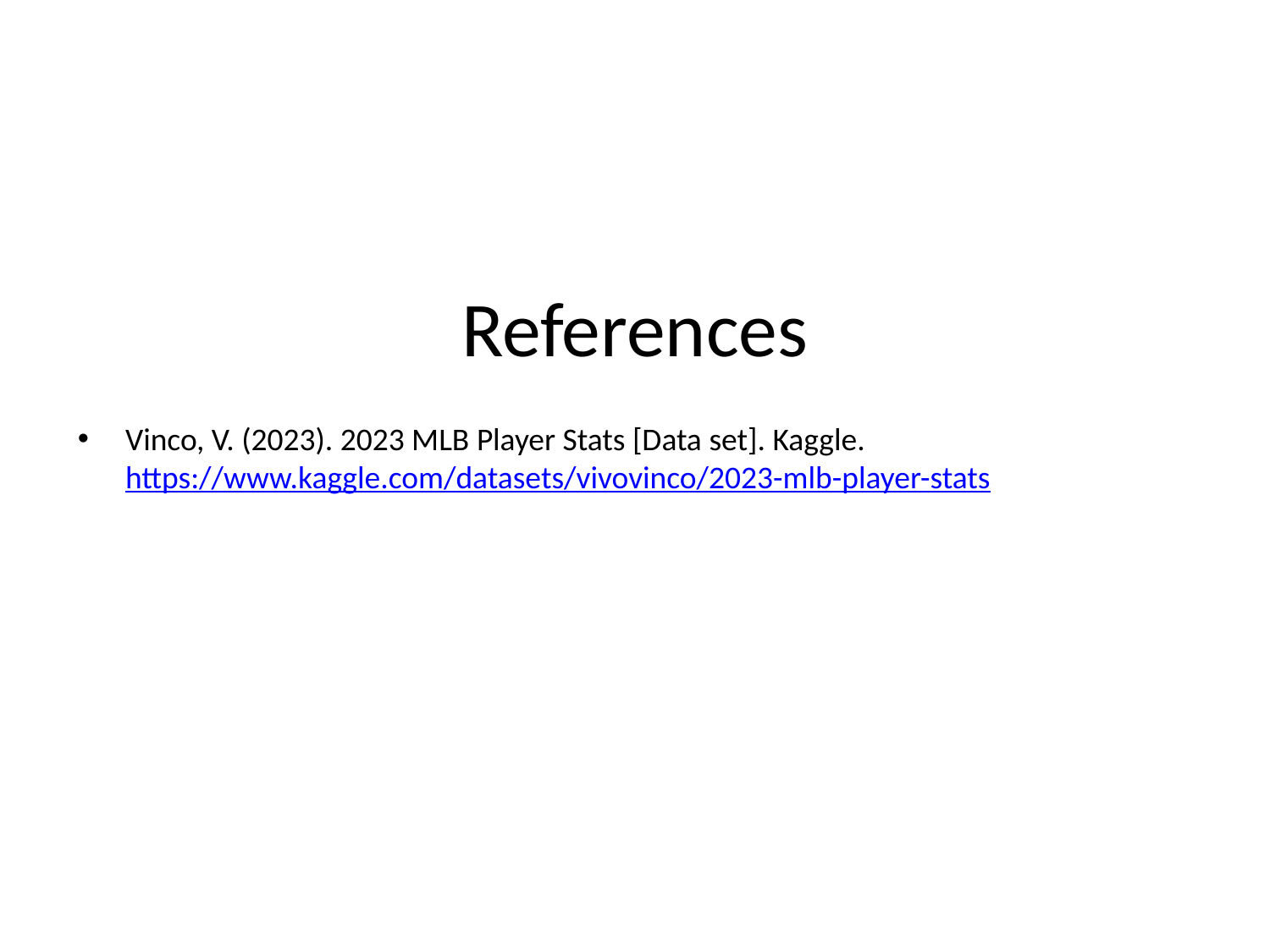

# References
Vinco, V. (2023). 2023 MLB Player Stats [Data set]. Kaggle. https://www.kaggle.com/datasets/vivovinco/2023-mlb-player-stats